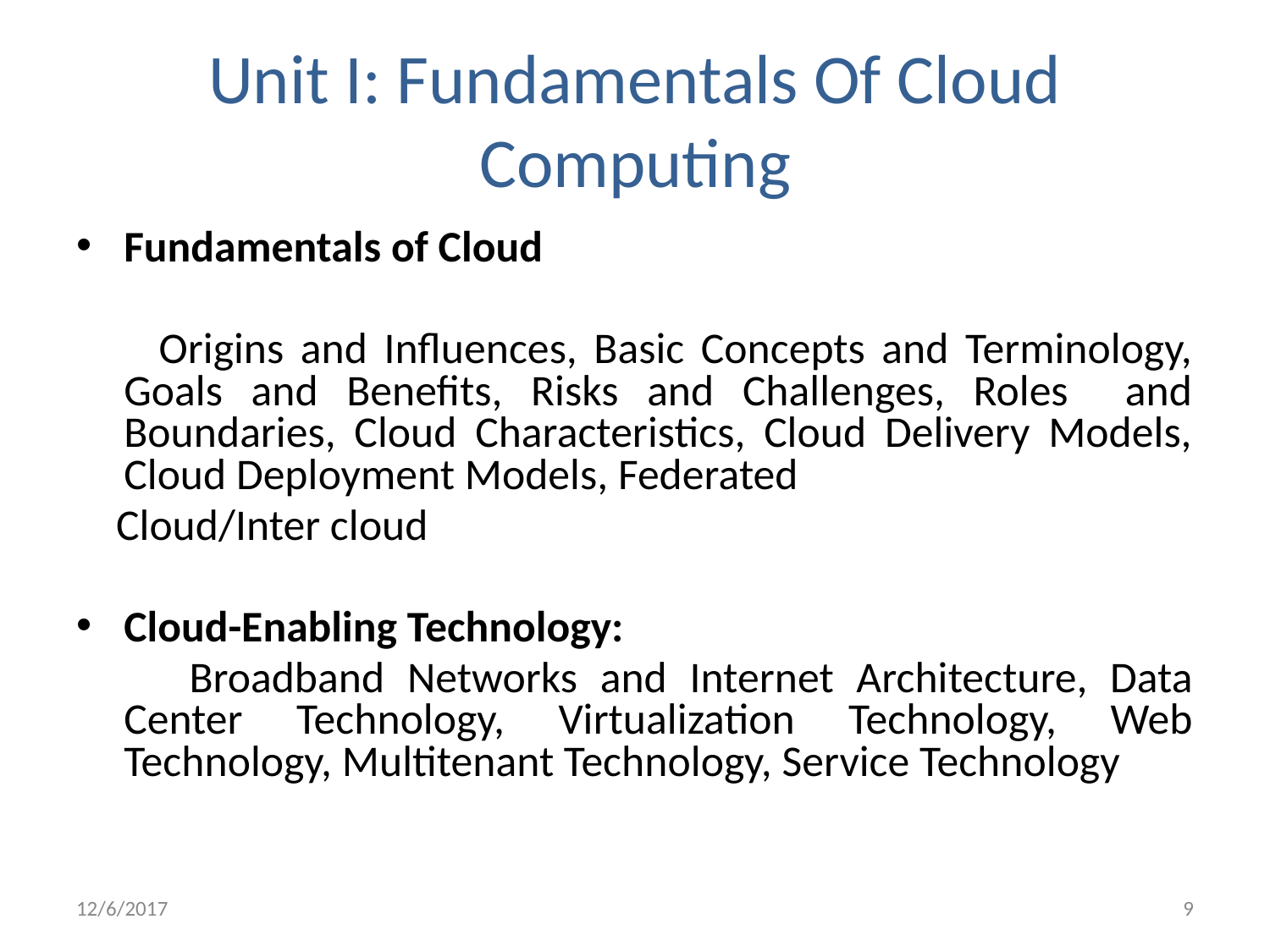

# Unit I: Fundamentals Of Cloud Computing
Fundamentals of Cloud

     Origins and Influences, Basic Concepts and Terminology, Goals and Benefits, Risks and Challenges, Roles  and Boundaries, Cloud Characteristics, Cloud Delivery Models, Cloud Deployment Models, Federated
    Cloud/Inter cloud

Cloud-Enabling Technology:
     Broadband Networks and Internet Architecture, Data Center Technology, Virtualization Technology, Web Technology, Multitenant Technology, Service Technology
12/6/2017
9